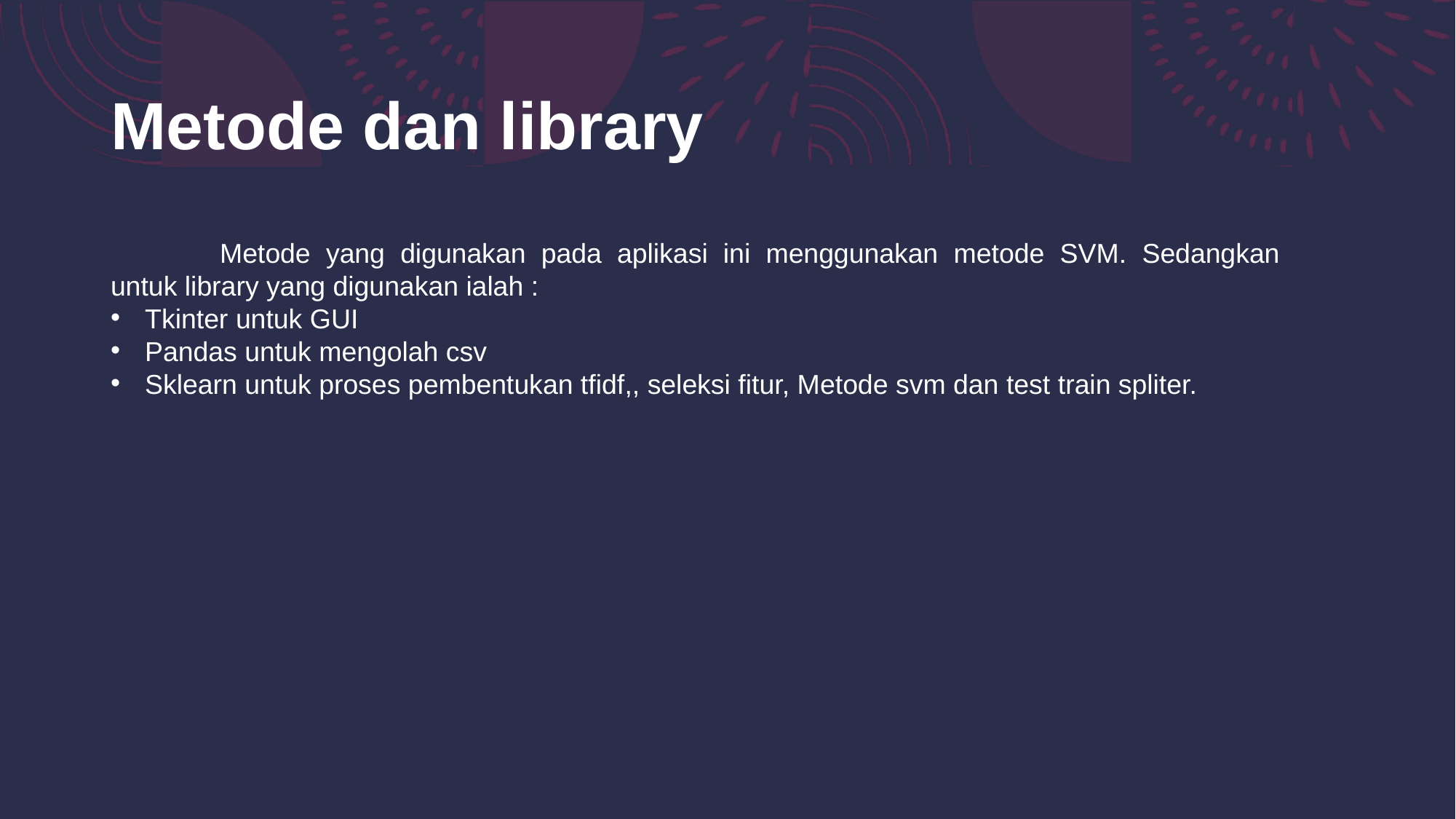

# Metode dan library
	Metode yang digunakan pada aplikasi ini menggunakan metode SVM. Sedangkan untuk library yang digunakan ialah :
Tkinter untuk GUI
Pandas untuk mengolah csv
Sklearn untuk proses pembentukan tfidf,, seleksi fitur, Metode svm dan test train spliter.